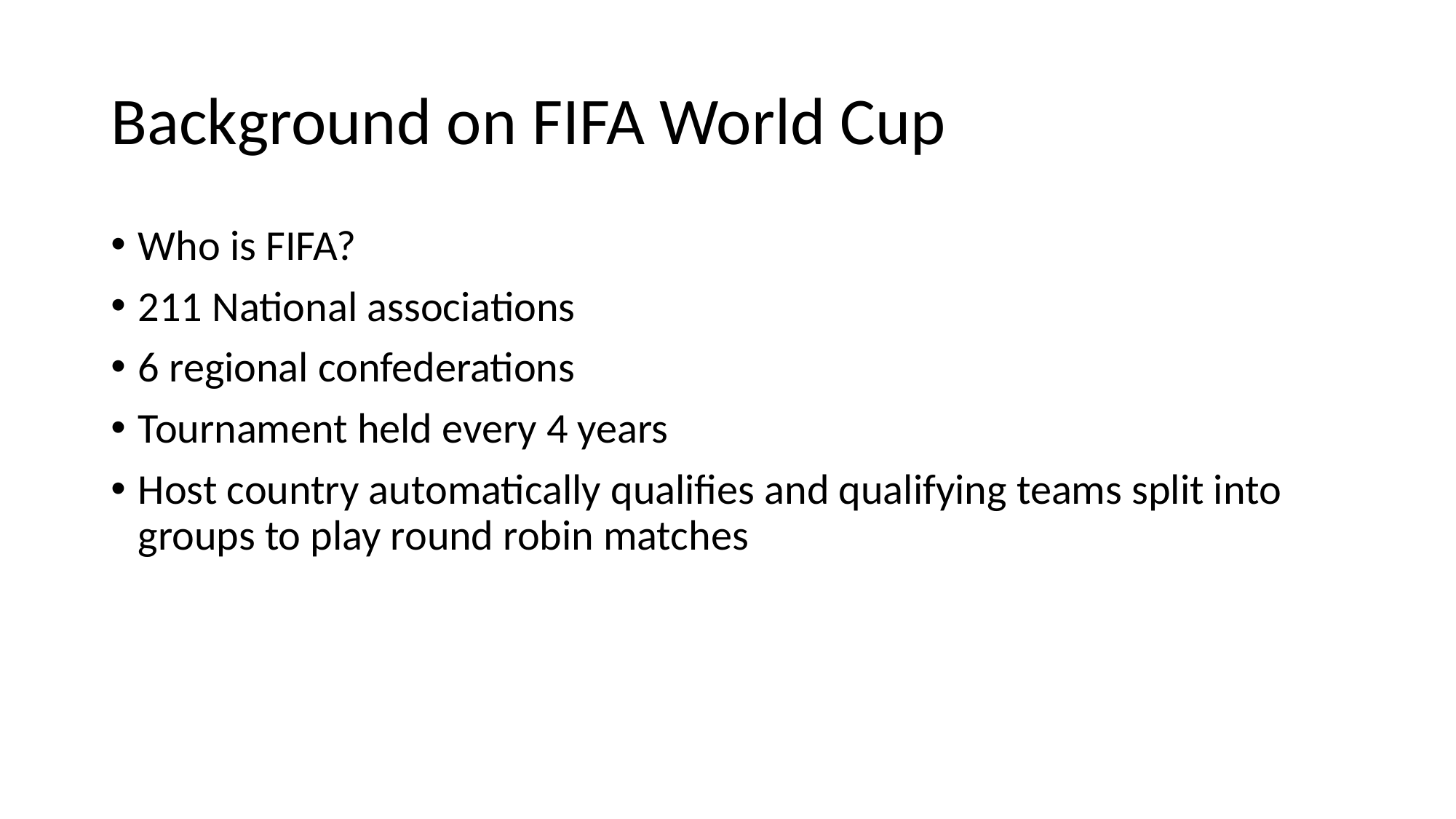

# Background on FIFA World Cup
Who is FIFA?
211 National associations
6 regional confederations
Tournament held every 4 years
Host country automatically qualifies and qualifying teams split into groups to play round robin matches